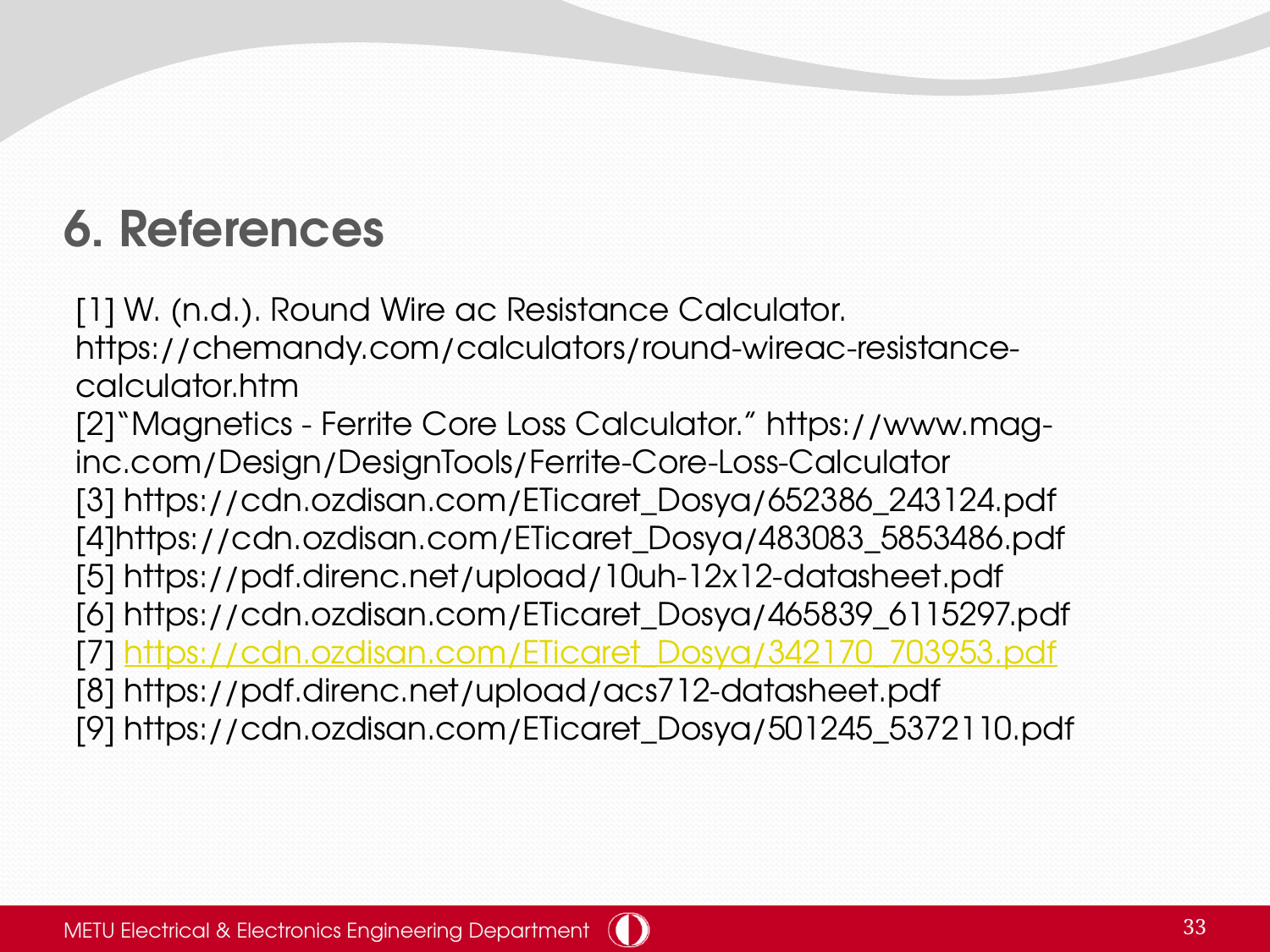

# 6. References
[1] W. (n.d.). Round Wire ac Resistance Calculator. https://chemandy.com/calculators/round-wireac-resistance-calculator.htm
[2]“Magnetics - Ferrite Core Loss Calculator.” https://www.mag-inc.com/Design/DesignTools/Ferrite-Core-Loss-Calculator
[3] https://cdn.ozdisan.com/ETicaret_Dosya/652386_243124.pdf [4]https://cdn.ozdisan.com/ETicaret_Dosya/483083_5853486.pdf
[5] https://pdf.direnc.net/upload/10uh-12x12-datasheet.pdf
[6] https://cdn.ozdisan.com/ETicaret_Dosya/465839_6115297.pdf
[7] https://cdn.ozdisan.com/ETicaret_Dosya/342170_703953.pdf
[8] https://pdf.direnc.net/upload/acs712-datasheet.pdf
[9] https://cdn.ozdisan.com/ETicaret_Dosya/501245_5372110.pdf
METU Electrical & Electronics Engineering Department
33